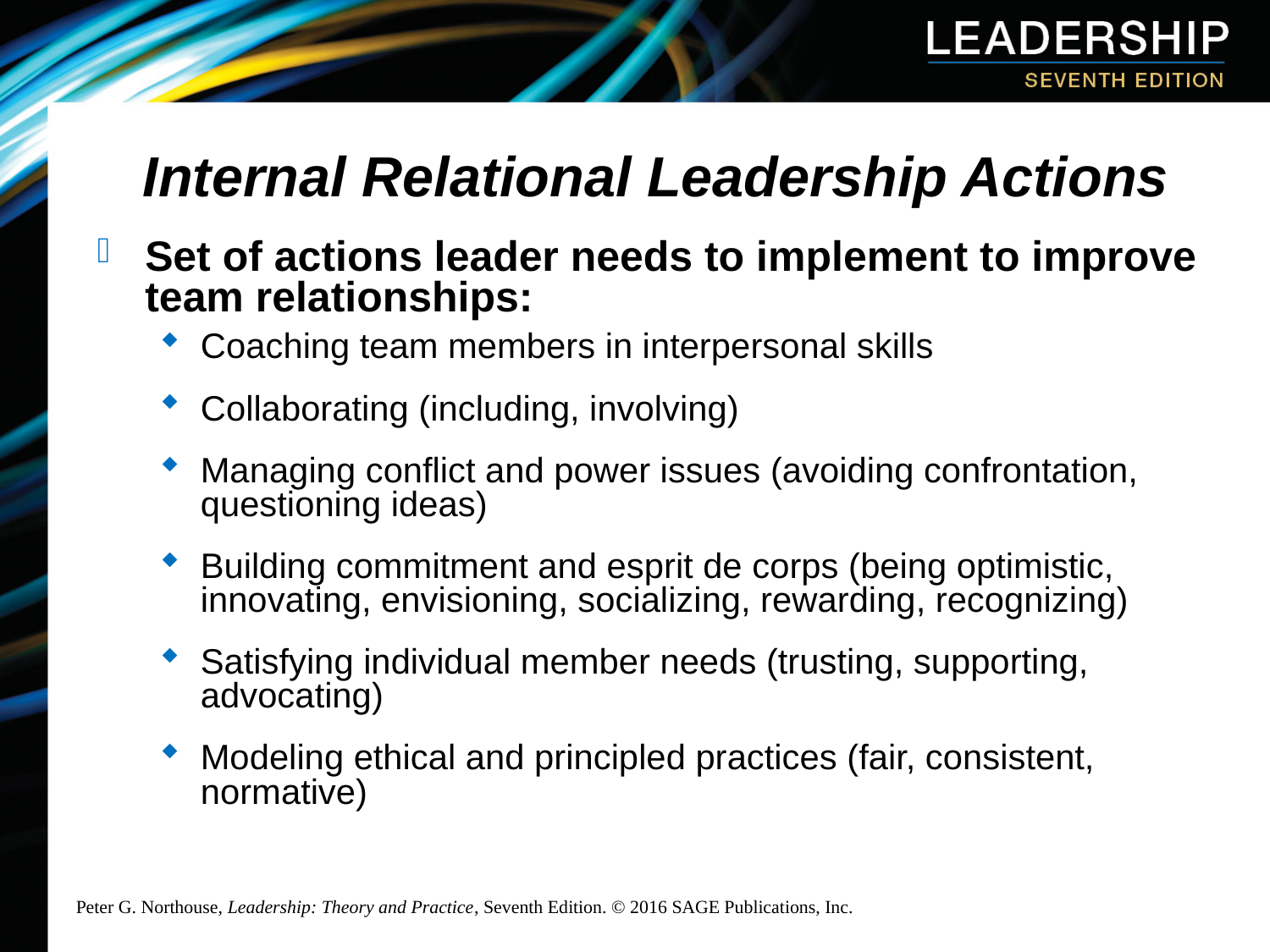

# Internal Relational Leadership Actions
Set of actions leader needs to implement to improve team relationships:
Coaching team members in interpersonal skills
Collaborating (including, involving)
Managing conflict and power issues (avoiding confrontation, questioning ideas)
Building commitment and esprit de corps (being optimistic, innovating, envisioning, socializing, rewarding, recognizing)
Satisfying individual member needs (trusting, supporting, advocating)
Modeling ethical and principled practices (fair, consistent, normative)

Peter G. Northouse, Leadership: Theory and Practice, Seventh Edition. © 2016 SAGE Publications, Inc.